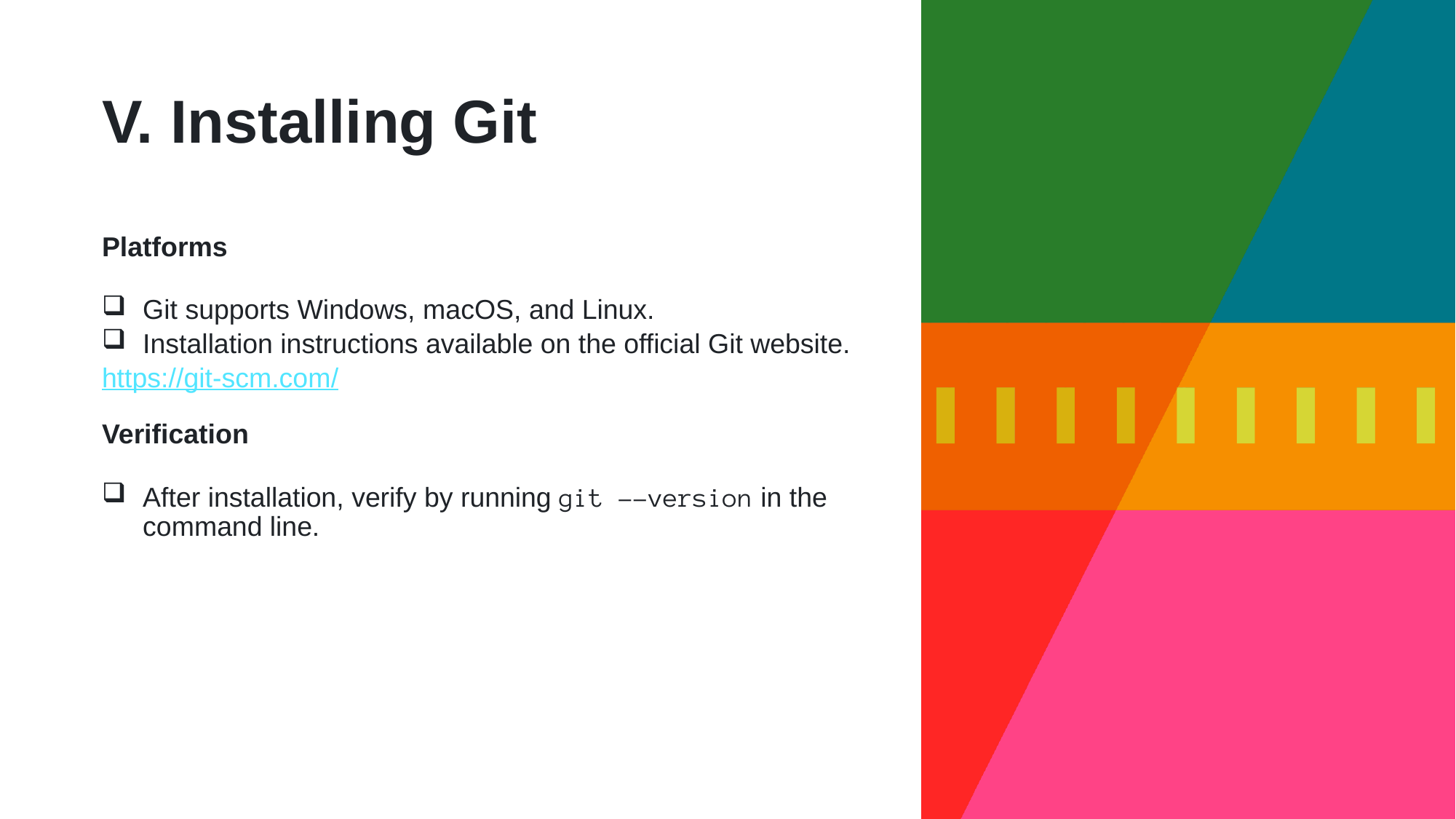

# V. Installing Git
Platforms
Git supports Windows, macOS, and Linux.
Installation instructions available on the official Git website.
https://git-scm.com/
Verification
After installation, verify by running git --version in the command line.